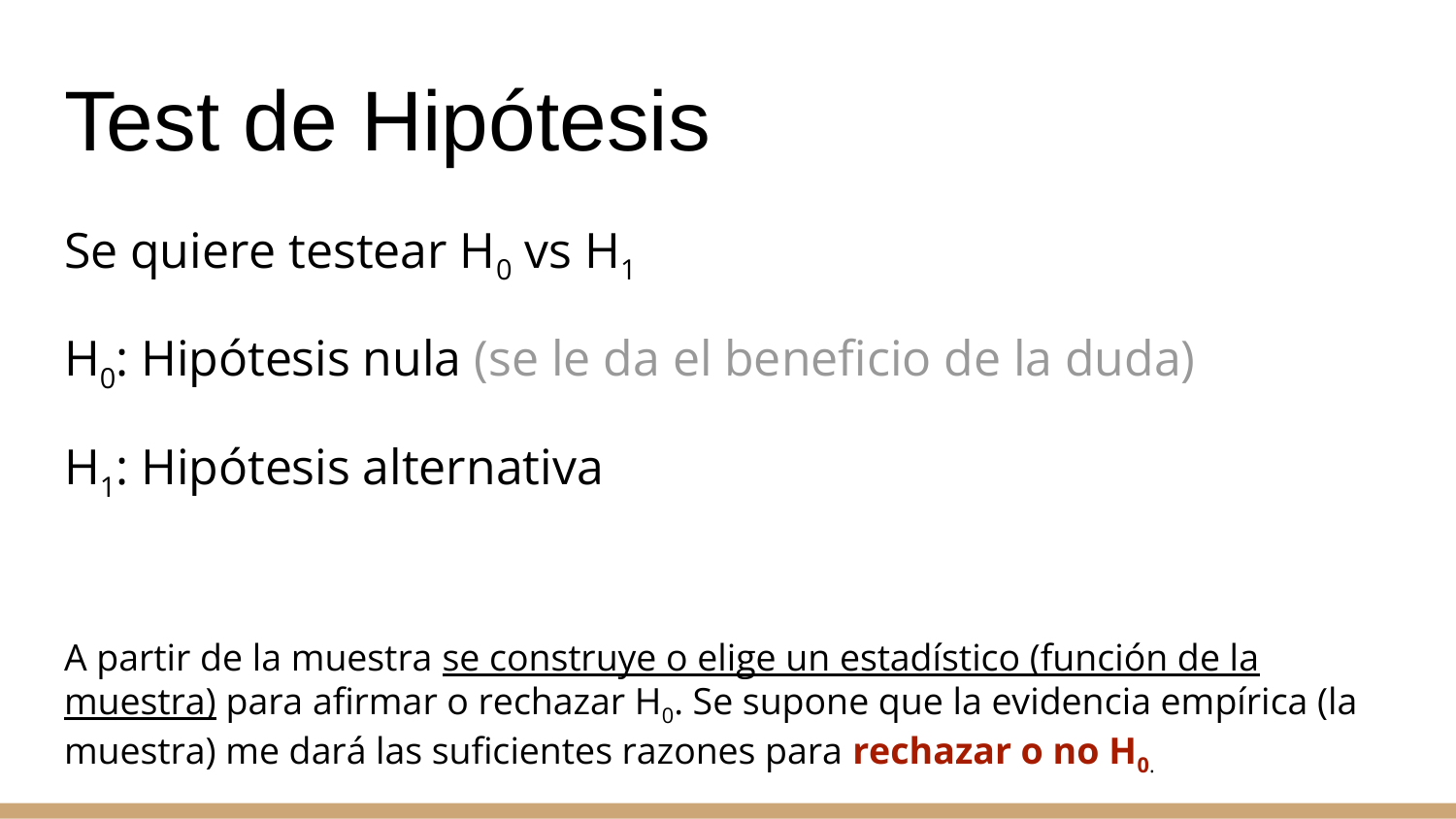

# Test de Hipótesis
Se quiere testear H0 vs H1
H0: Hipótesis nula (se le da el beneficio de la duda)
H1: Hipótesis alternativa

A partir de la muestra se construye o elige un estadístico (función de la muestra) para afirmar o rechazar H0. Se supone que la evidencia empírica (la muestra) me dará las suficientes razones para rechazar o no H0.